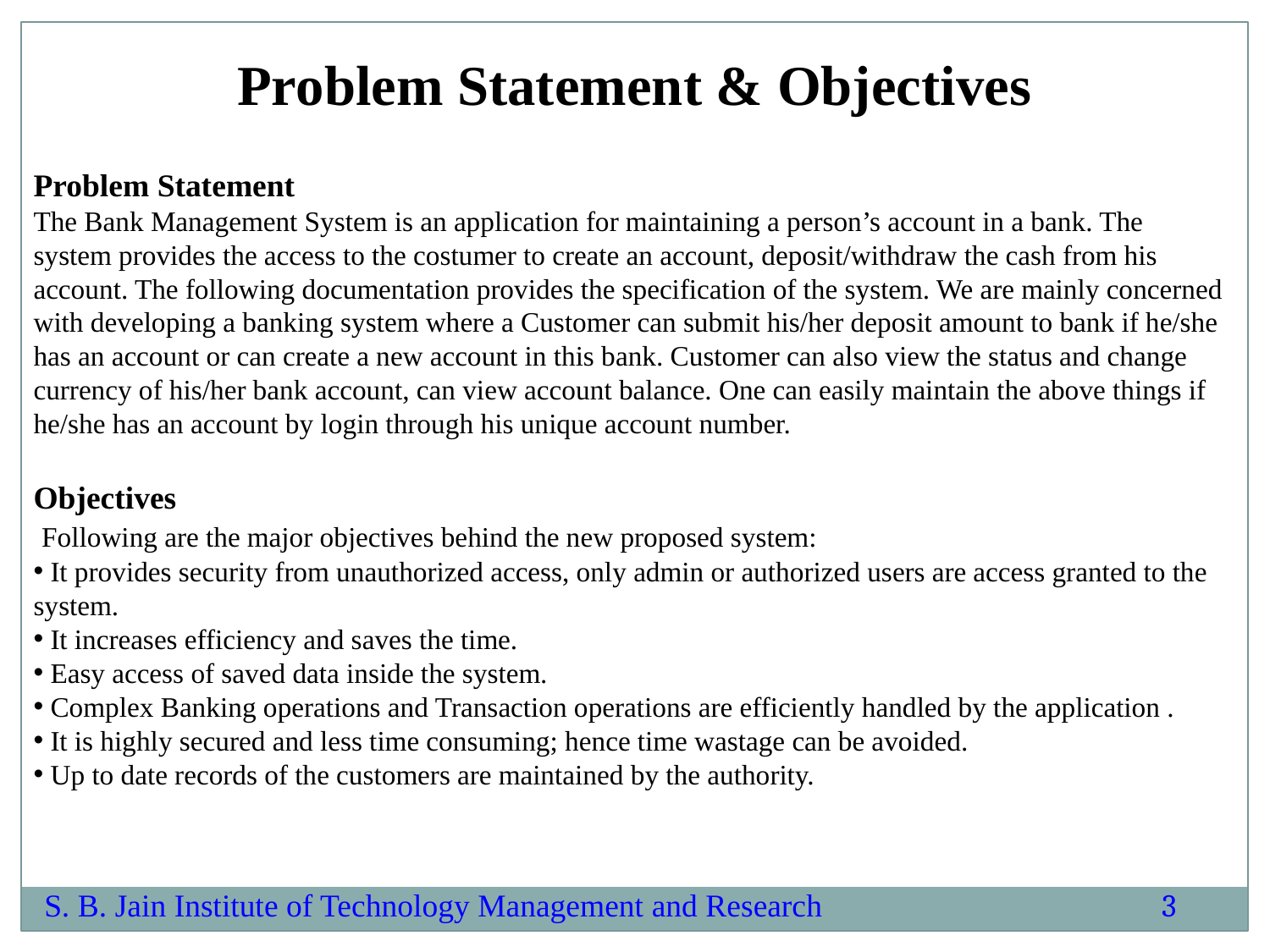

Problem Statement & Objectives
Problem Statement
The Bank Management System is an application for maintaining a person’s account in a bank. The system provides the access to the costumer to create an account, deposit/withdraw the cash from his account. The following documentation provides the specification of the system. We are mainly concerned with developing a banking system where a Customer can submit his/her deposit amount to bank if he/she has an account or can create a new account in this bank. Customer can also view the status and change currency of his/her bank account, can view account balance. One can easily maintain the above things if he/she has an account by login through his unique account number.

Objectives
 Following are the major objectives behind the new proposed system:
 It provides security from unauthorized access, only admin or authorized users are access granted to the system.
 It increases efficiency and saves the time.
 Easy access of saved data inside the system.
 Complex Banking operations and Transaction operations are efficiently handled by the application .
 It is highly secured and less time consuming; hence time wastage can be avoided.
 Up to date records of the customers are maintained by the authority.

3
S. B. Jain Institute of Technology Management and Research